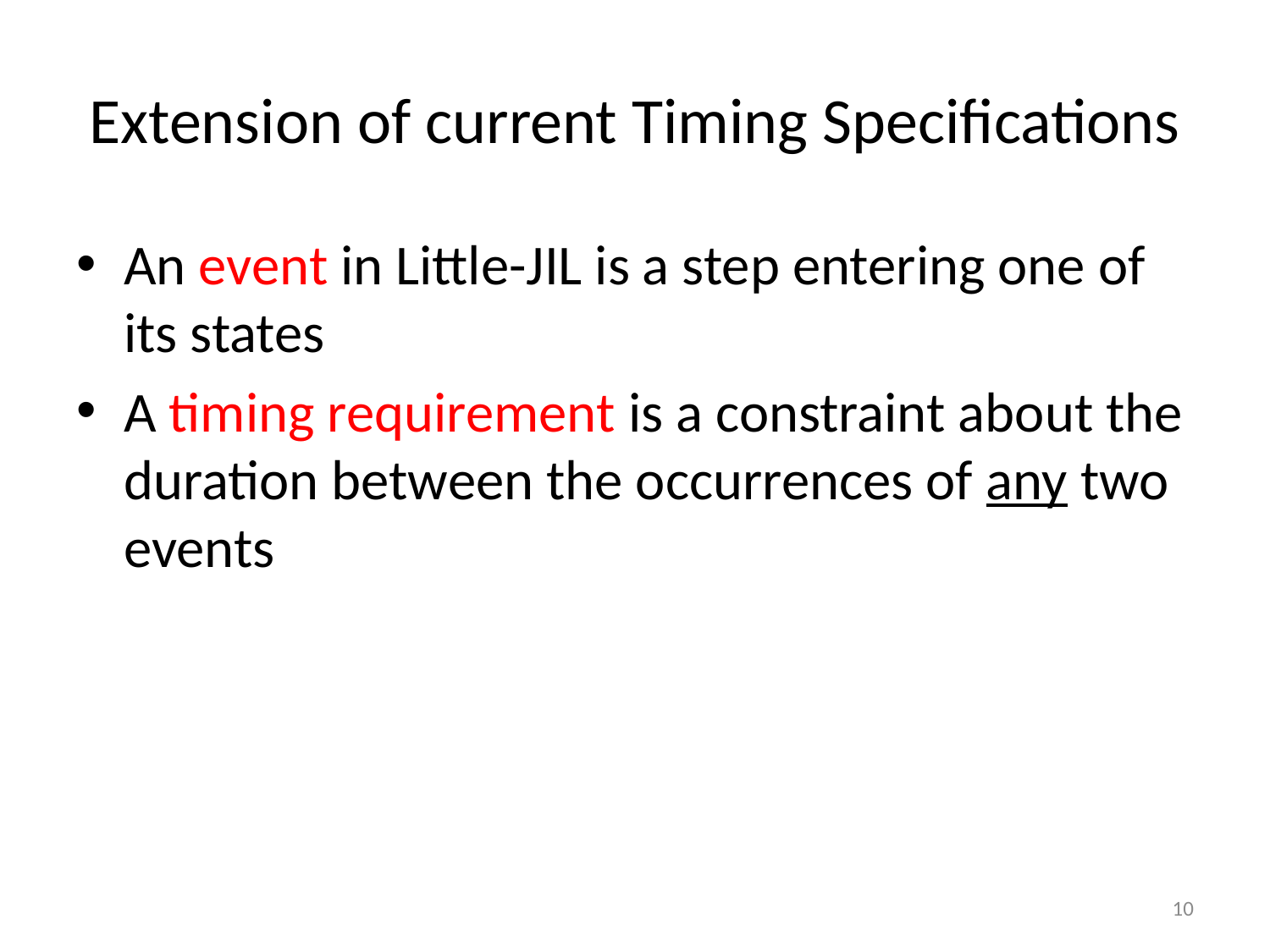

# Extension of current Timing Specifications
An event in Little-JIL is a step entering one of its states
A timing requirement is a constraint about the duration between the occurrences of any two events
10